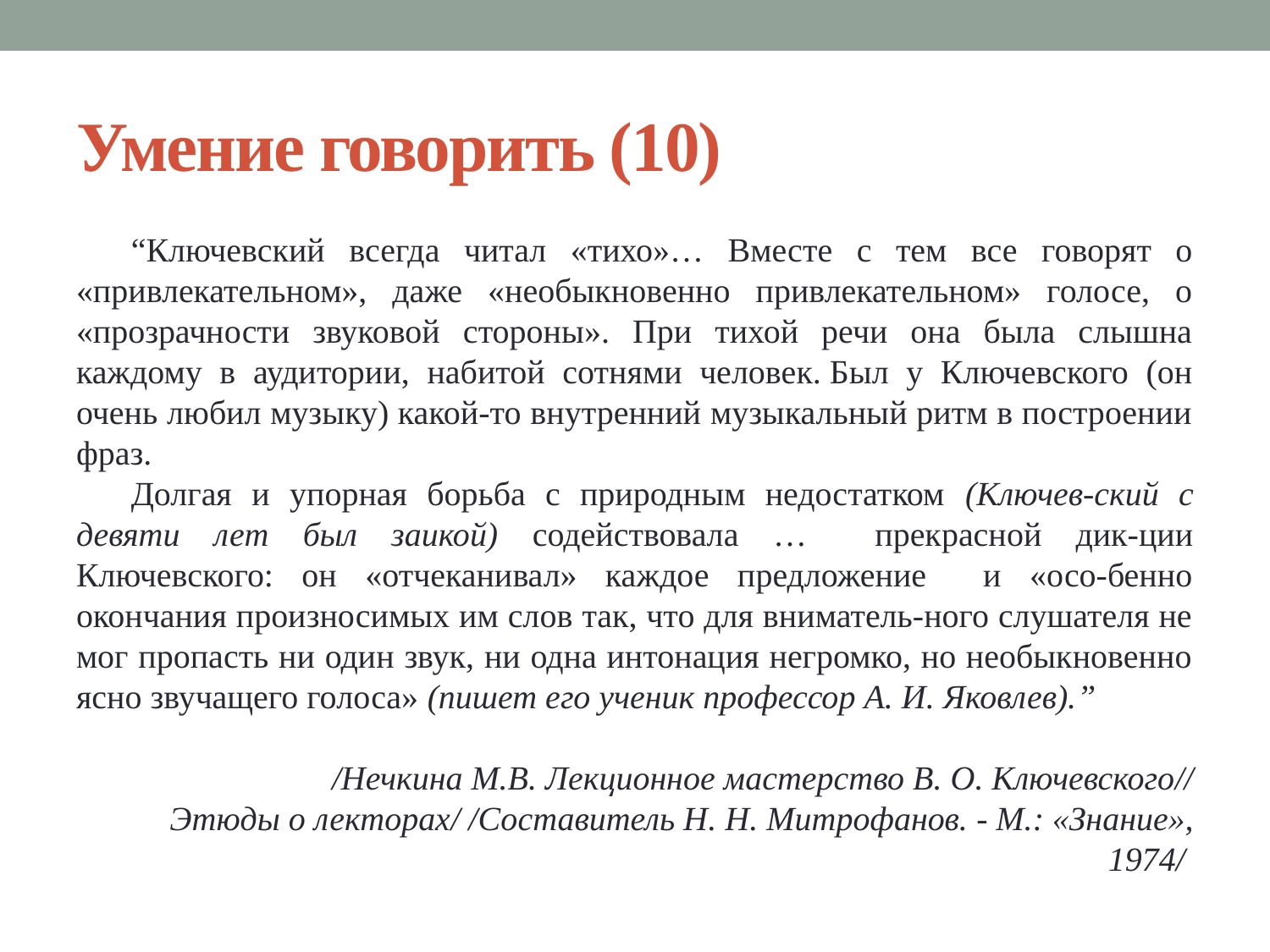

# Умение говорить (10)
“Ключевский всегда читал «тихо»… Вместе с тем все говорят о «привлекательном», даже «необыкновенно привлекательном» голосе, о «прозрачности звуковой стороны». При тихой речи она была слышна каждому в аудитории, набитой сотнями человек. Был у Ключевского (он очень любил музыку) какой-то внутренний музыкальный ритм в построении фраз.
Долгая и упорная борьба с природным недостатком (Ключев-ский с девяти лет был заикой) содействовала …  прекрасной дик-ции Ключевского: он «отчеканивал» каждое предложение  и «осо-бенно окончания произносимых им слов так, что для вниматель-ного слушателя не мог пропасть ни один звук, ни одна интонация негромко, но необыкновенно ясно звучащего голоса» (пишет его ученик профессор А. И. Яковлев).”

/Нечкина М.В. Лекционное мастерство В. О. Ключевского//
Этюды о лекторах/ /Составитель Н. Н. Митрофанов. - М.: «Знание», 1974/